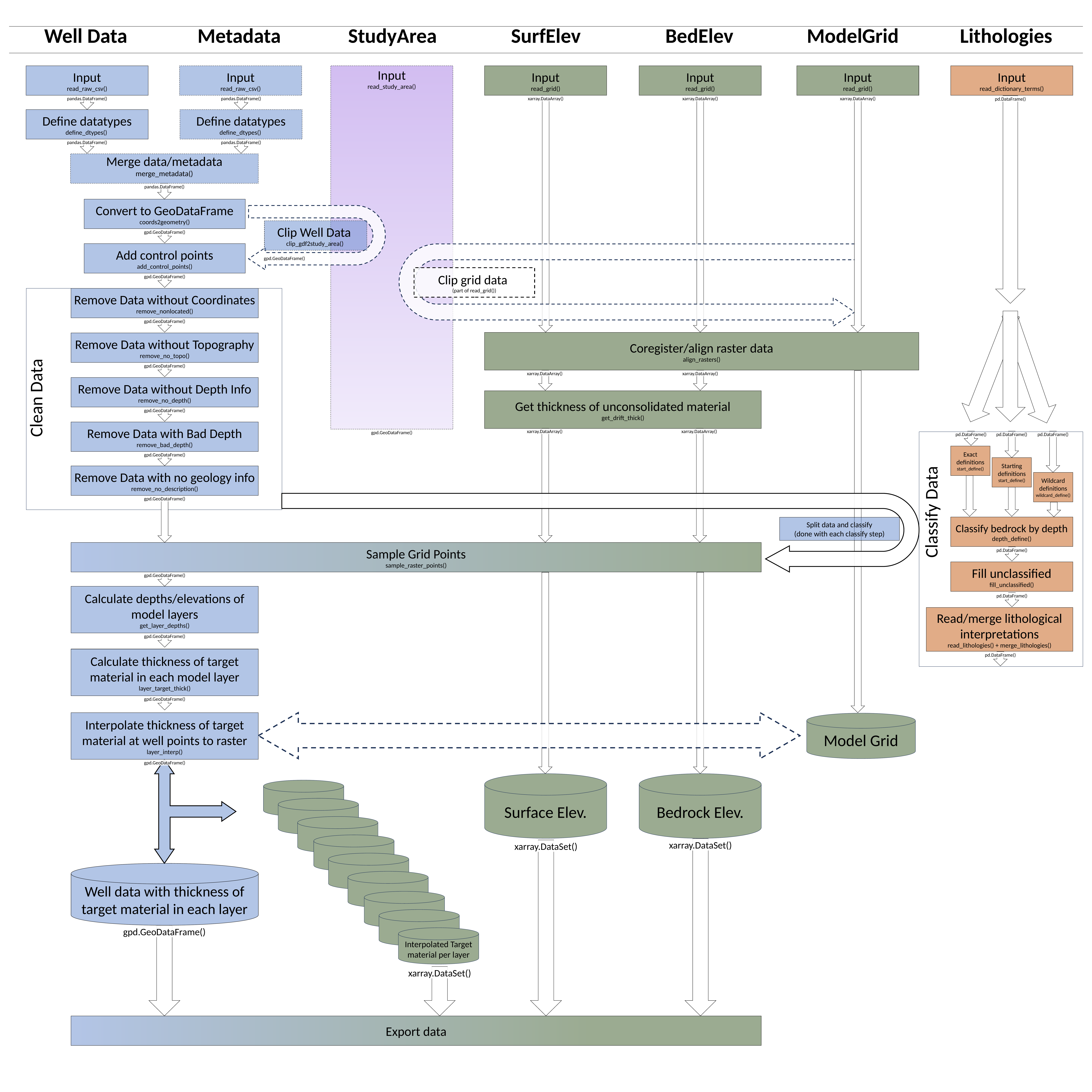

| Well Data | Metadata | StudyArea | SurfElev | BedElev | ModelGrid | Lithologies |
| --- | --- | --- | --- | --- | --- | --- |
Input
read_study_area()
gpd.GeoDataFrame()
Input
read_raw_csv()
Input
read_raw_csv()
Input
read_grid()

xarray.DataArray()
Input
read_grid()

xarray.DataArray()
Input
read_dictionary_terms()
Input
read_grid()

xarray.DataArray()

pandas.DataFrame()

pandas.DataFrame()

pd.DataFrame()
Define datatypes
define_dtypes()
Define datatypes
define_dtypes()

pandas.DataFrame()

pandas.DataFrame()
Merge data/metadata
merge_metadata()

pandas.DataFrame()
Convert to GeoDataFrame
coords2geometry()

gpd.GeoDataFrame()
Clip Well Data
clip_gdf2study_area()
Add control points
add_control_points()

gpd.GeoDataFrame()

Clip grid data
(part of read_grid())
gpd.GeoDataFrame()

Clean Data
Remove Data without Coordinates
remove_nonlocated()

gpd.GeoDataFrame()

Coregister/align raster data
align_rasters()
Remove Data without Topography
remove_no_topo()

gpd.GeoDataFrame()

xarray.DataArray()
xarray.DataArray()
Remove Data without Depth Info
remove_no_depth()

gpd.GeoDataFrame()
Get thickness of unconsolidated material
get_drift_thick()

Classify Data
Remove Data with Bad Depth
remove_bad_depth()

gpd.GeoDataFrame()
xarray.DataArray()

xarray.DataArray()

pd.DataFrame()
pd.DataFrame()
pd.DataFrame()

pd.DataFrame()

pd.DataFrame()

pd.DataFrame()
Exact definitions
start_define()
Starting definitions
start_define()
Wildcard definitions
wildcard_define()

Classify bedrock by depth
depth_define()
Fill unclassified
fill_unclassified()
Read/merge lithological interpretations
read_lithologies() + merge_lithologies()
Remove Data with no geology info
remove_no_description()

gpd.GeoDataFrame()

Split data and classify
(done with each classify step)
Sample Grid Points
sample_raster_points()

gpd.GeoDataFrame()

Calculate depths/elevations of model layers
get_layer_depths()

gpd.GeoDataFrame()
Calculate thickness of target material in each model layer
layer_target_thick()

gpd.GeoDataFrame()

Interpolate thickness of target material at well points to raster
layer_interp()
gpd.GeoDataFrame()
Model Grid

Surface Elev.
Bedrock Elev.

Interpolated Target material per layer

xarray.DataSet()

xarray.DataSet()
Well data with thickness of target material in each layer

gpd.GeoDataFrame()

xarray.DataSet()
Export data